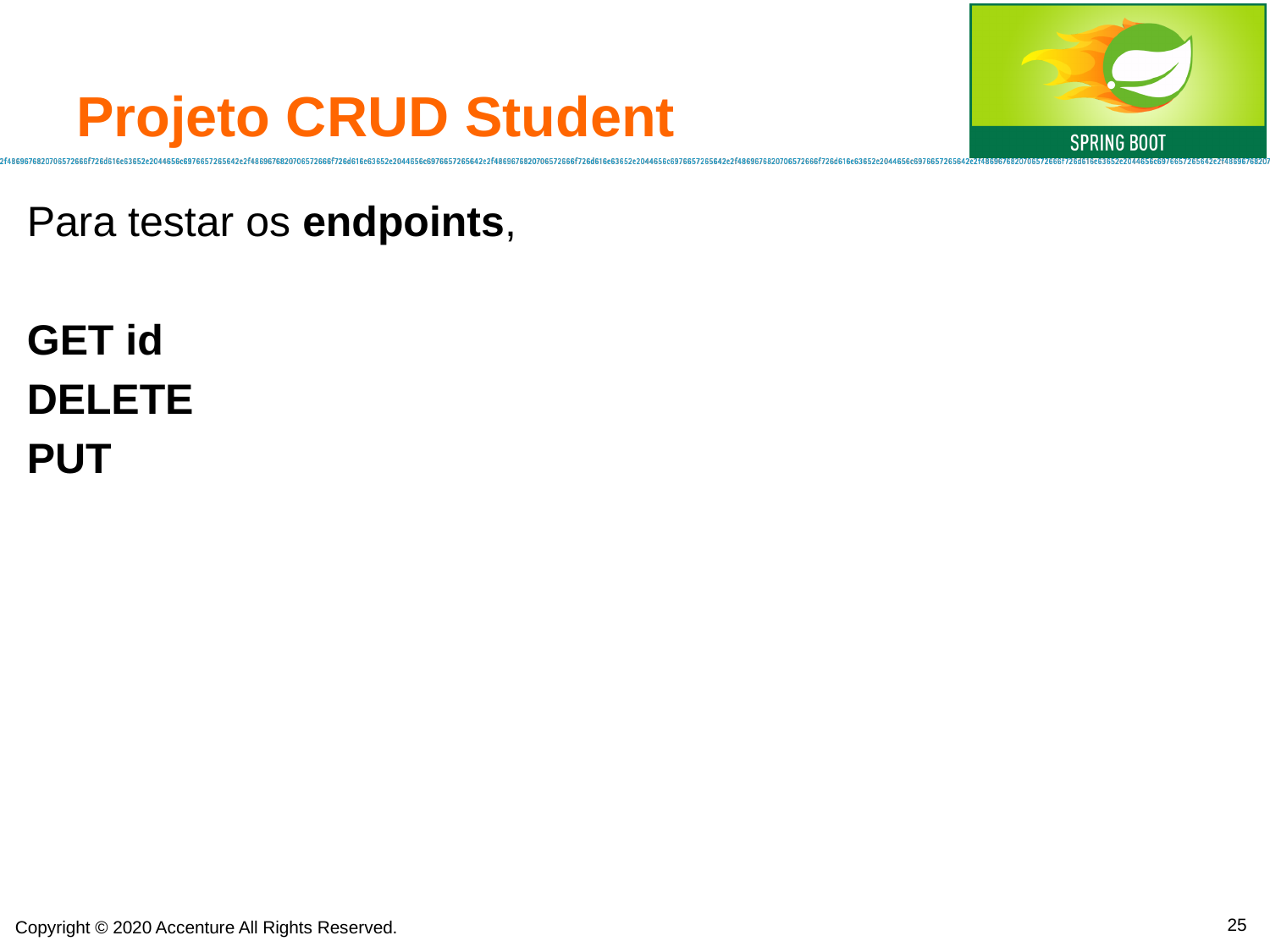

# Projeto CRUD Student
Para testar os endpoints,

GET id
DELETE
PUT

25